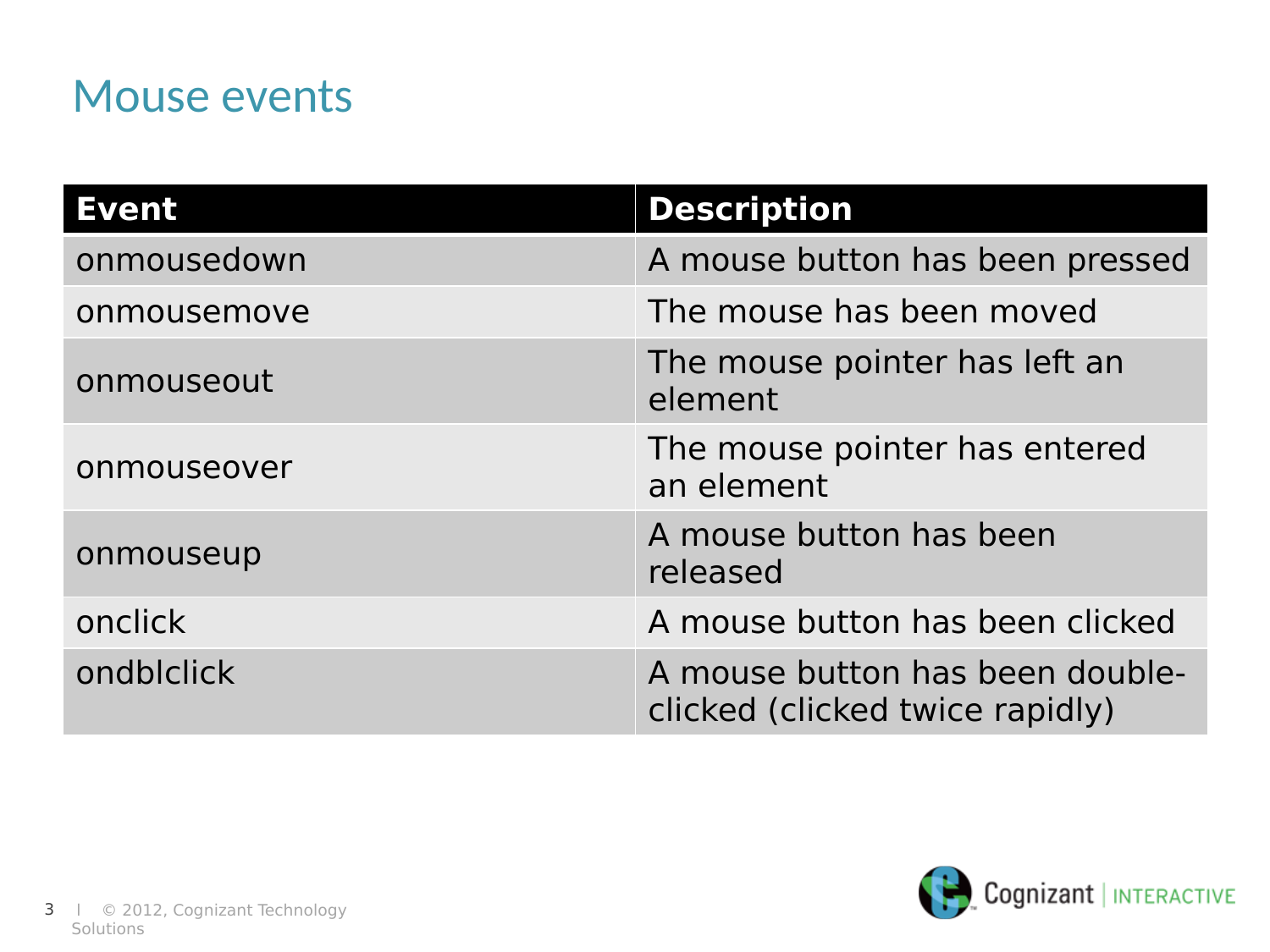

# Mouse events
| Event | Description |
| --- | --- |
| onmousedown | A mouse button has been pressed |
| onmousemove | The mouse has been moved |
| onmouseout | The mouse pointer has left an element |
| onmouseover | The mouse pointer has entered an element |
| onmouseup | A mouse button has been released |
| onclick | A mouse button has been clicked |
| ondblclick | A mouse button has been double-clicked (clicked twice rapidly) |